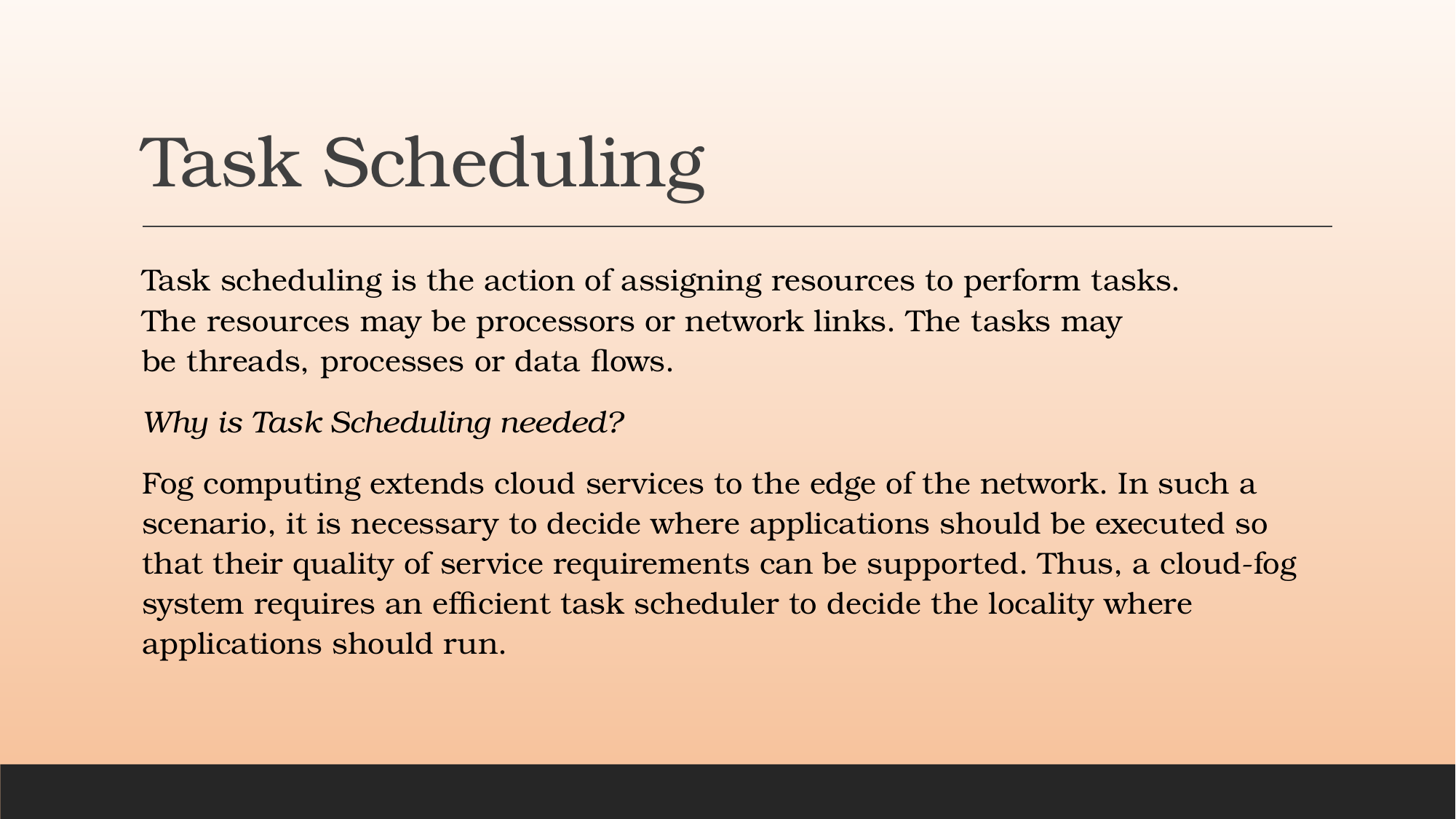

# Task Scheduling
Task scheduling is the action of assigning resources to perform tasks. The resources may be processors or network links. The tasks may be threads, processes or data flows.
Why is Task Scheduling needed?
Fog computing extends cloud services to the edge of the network. In such a scenario, it is necessary to decide where applications should be executed so that their quality of service requirements can be supported. Thus, a cloud-fog system requires an efficient task scheduler to decide the locality where applications should run.